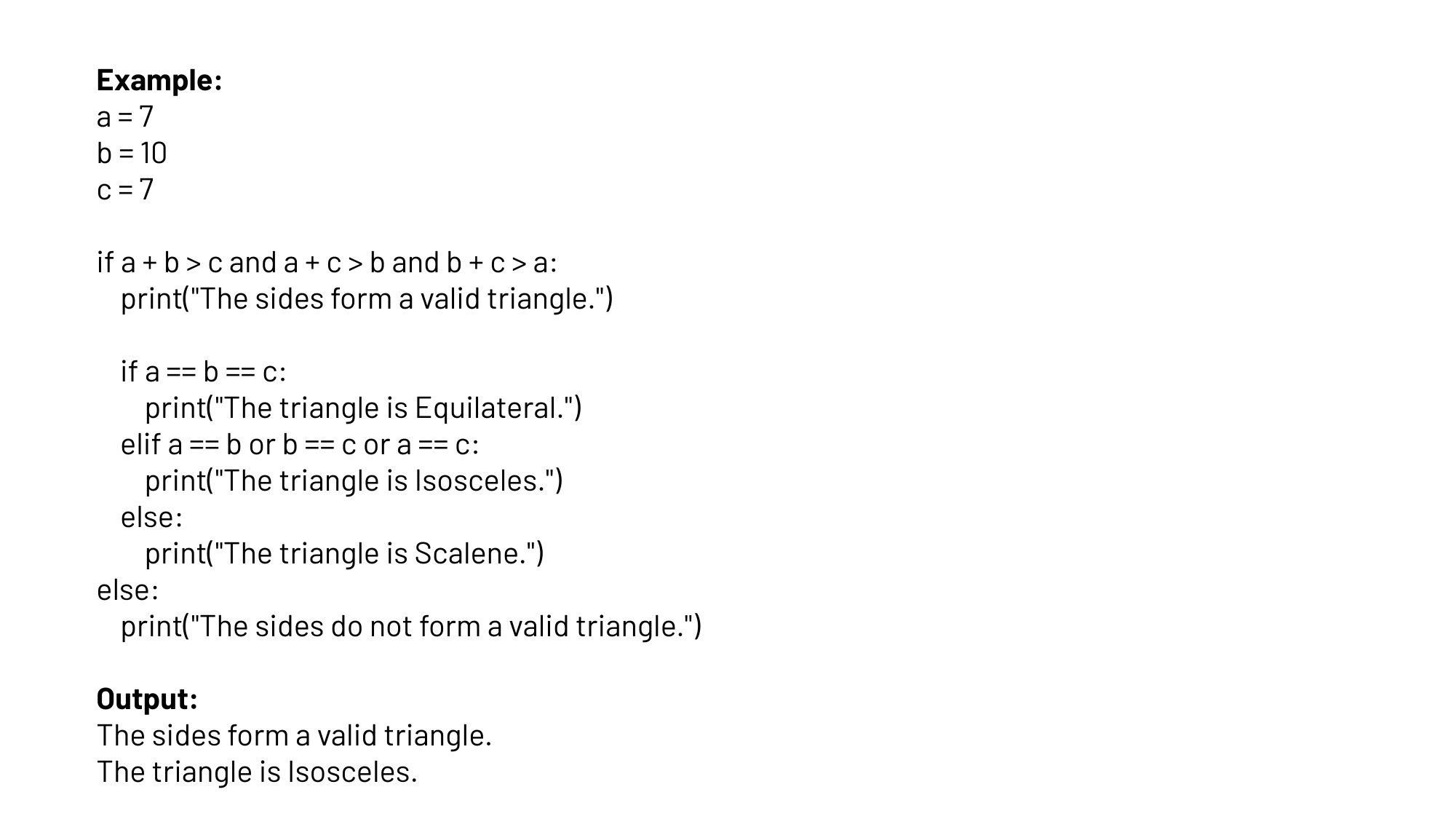

Example:
a = 7
b = 10
c = 7

if a + b > c and a + c > b and b + c > a:
    print("The sides form a valid triangle.")

    if a == b == c:
        print("The triangle is Equilateral.")
    elif a == b or b == c or a == c:
        print("The triangle is Isosceles.")
    else:
        print("The triangle is Scalene.")
else:
    print("The sides do not form a valid triangle.")

Output:
The sides form a valid triangle.
The triangle is Isosceles.